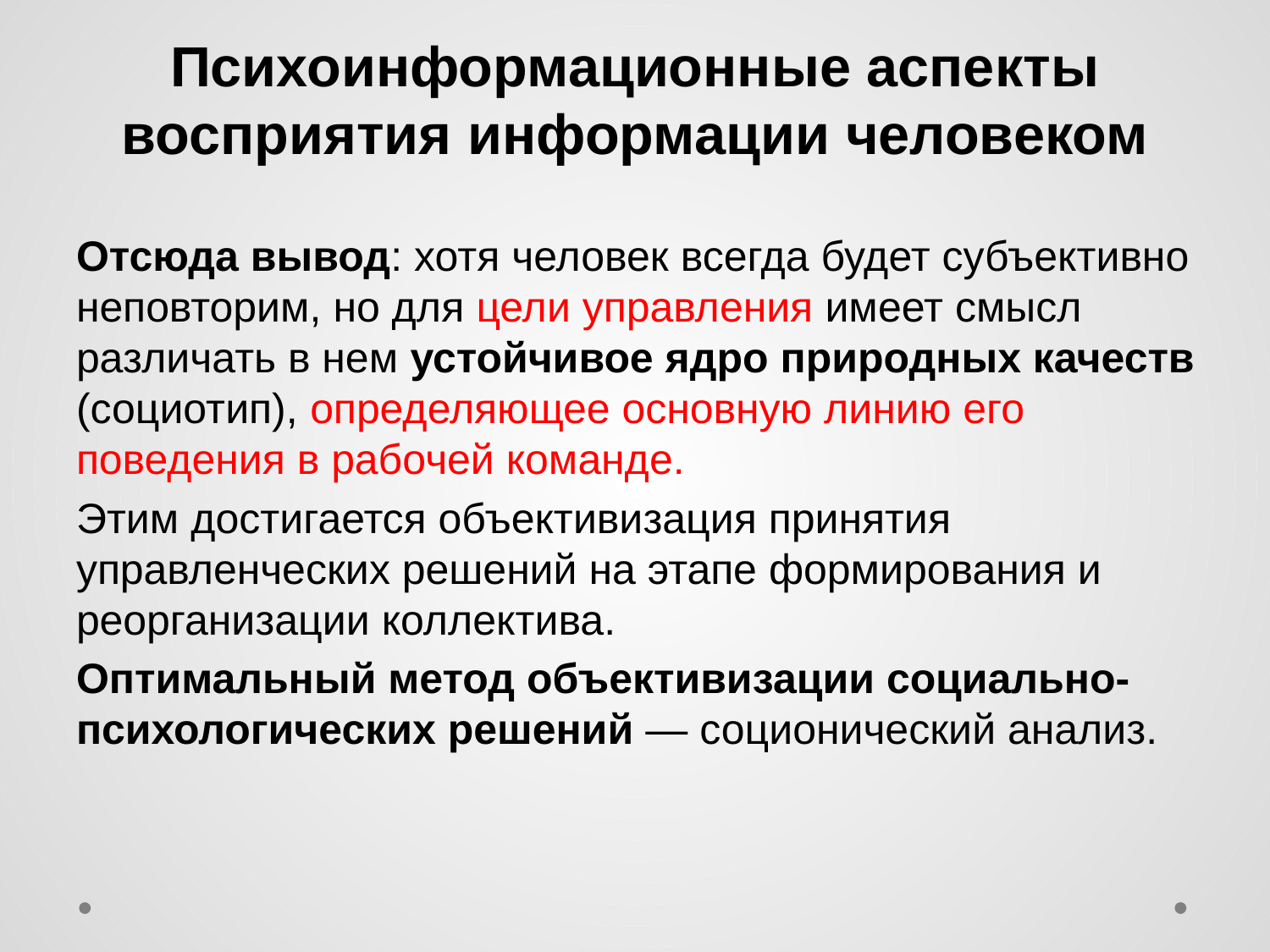

Психоинформационные аспекты восприятия информации человеком
Отсюда вывод: хотя человек всегда будет субъективно неповторим, но для цели управления имеет смысл различать в нем устойчивое ядро природных качеств (социотип), определяющее основную линию его поведения в рабочей команде.
Этим достигается объективизация принятия управленческих решений на этапе формирования и реорганизации коллектива.
Оптимальный метод объективизации социально-психологических решений — соционический анализ.